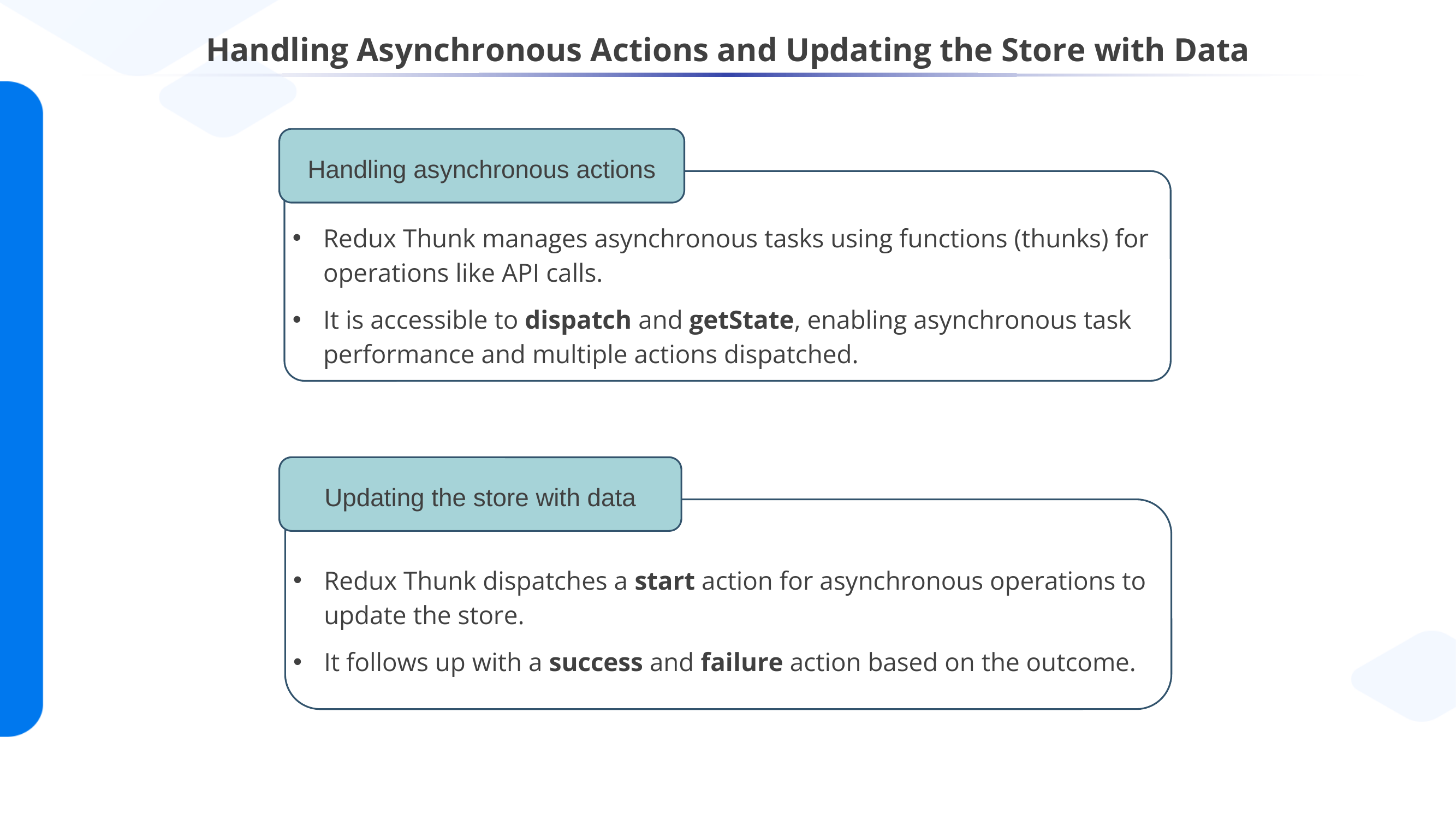

# Handling Asynchronous Actions and Updating the Store with Data

Handling asynchronous actions

Redux Thunk manages asynchronous tasks using functions (thunks) for operations like API calls.

It is accessible to dispatch and getState, enabling asynchronous task performance and multiple actions dispatched.

Redux Thunk dispatches a start action for asynchronous operations to update the store.

It follows up with a success and failure action based on the outcome.
Updating the store with data